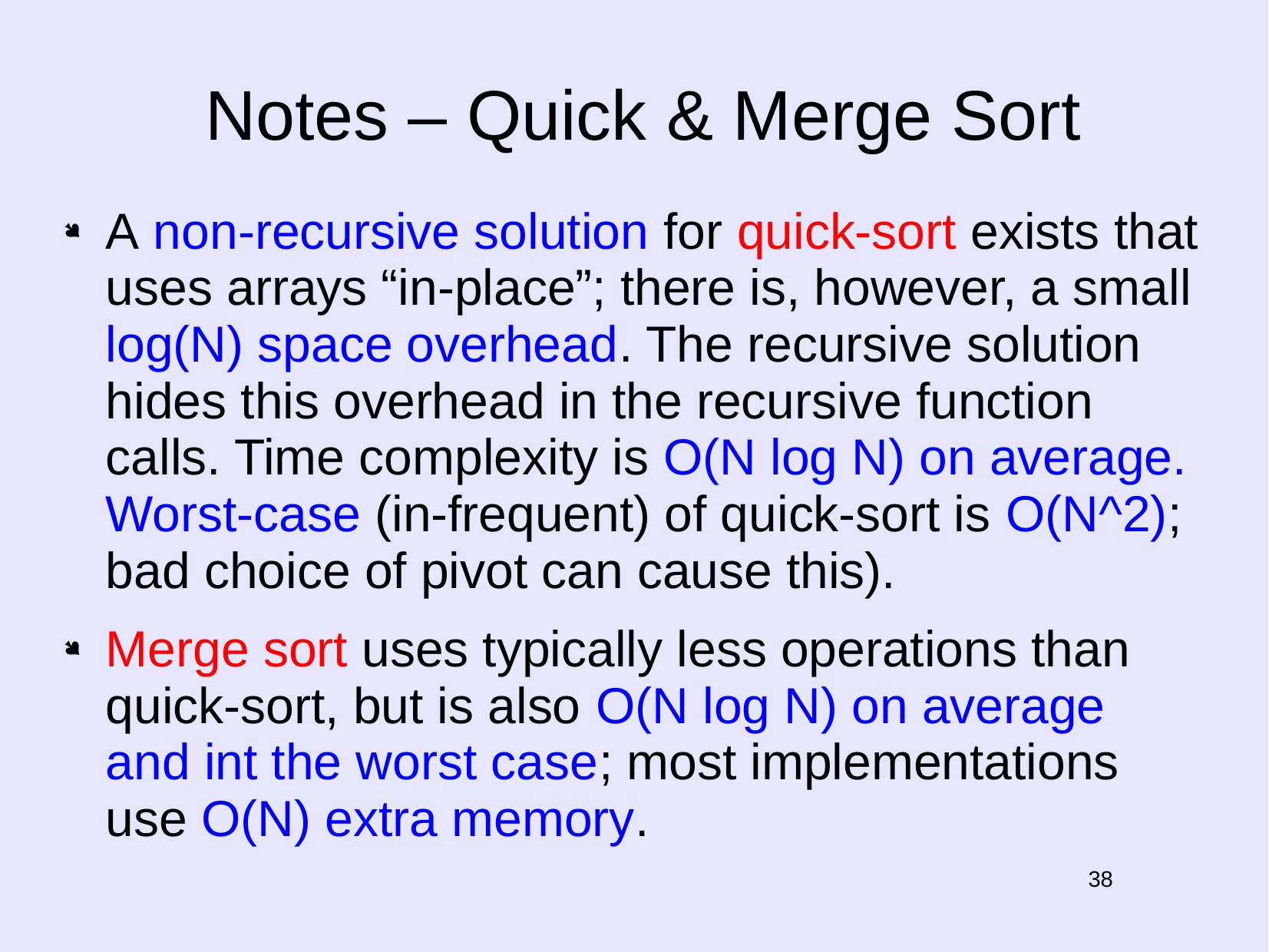

# Notes – Quick & Merge Sort
A non-recursive solution for quick-sort exists that uses arrays “in-place”; there is, however, a small log(N) space overhead. The recursive solution hides this overhead in the recursive function calls. Time complexity is O(N log N) on average. Worst-case (in-frequent) of quick-sort is O(N^2); bad choice of pivot can cause this).
Merge sort uses typically less operations than quick-sort, but is also O(N log N) on average and int the worst case; most implementations use O(N) extra memory.
38